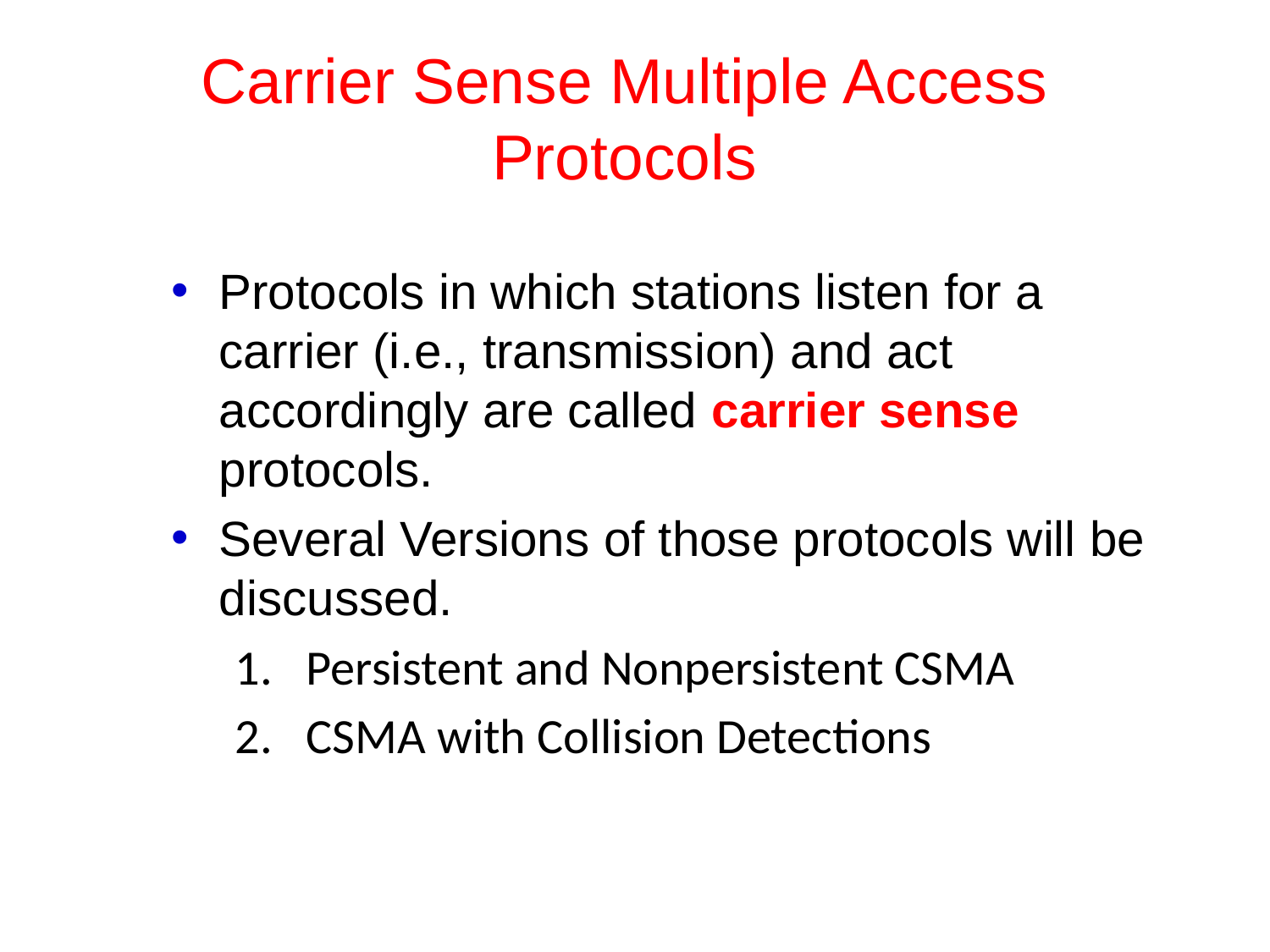

# Carrier Sense Multiple Access Protocols
Protocols in which stations listen for a carrier (i.e., transmission) and act accordingly are called carrier sense protocols.
Several Versions of those protocols will be discussed.
Persistent and Nonpersistent CSMA
CSMA with Collision Detections